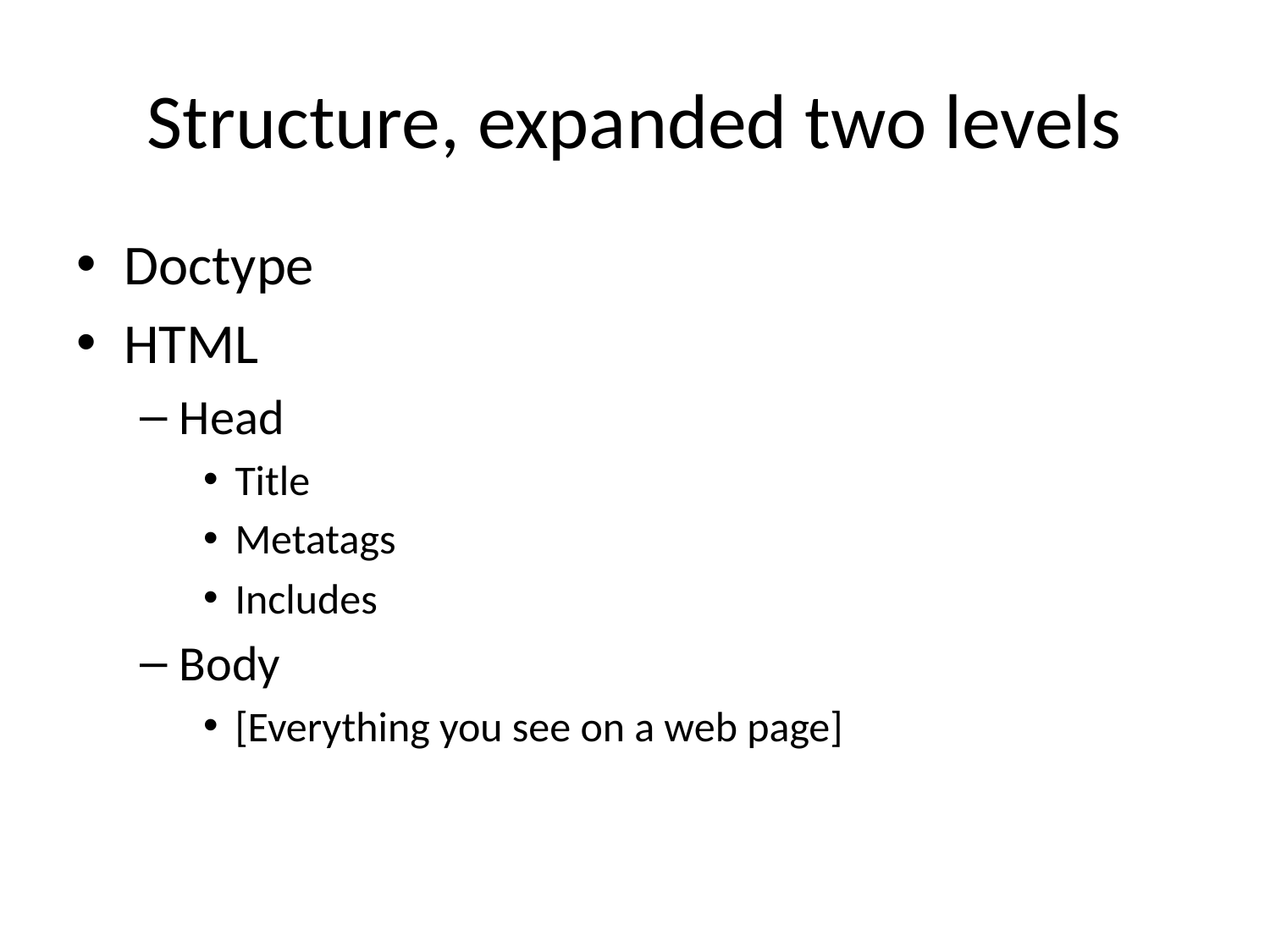

# Structure, expanded two levels
Doctype
HTML
Head
Title
Metatags
Includes
Body
[Everything you see on a web page]